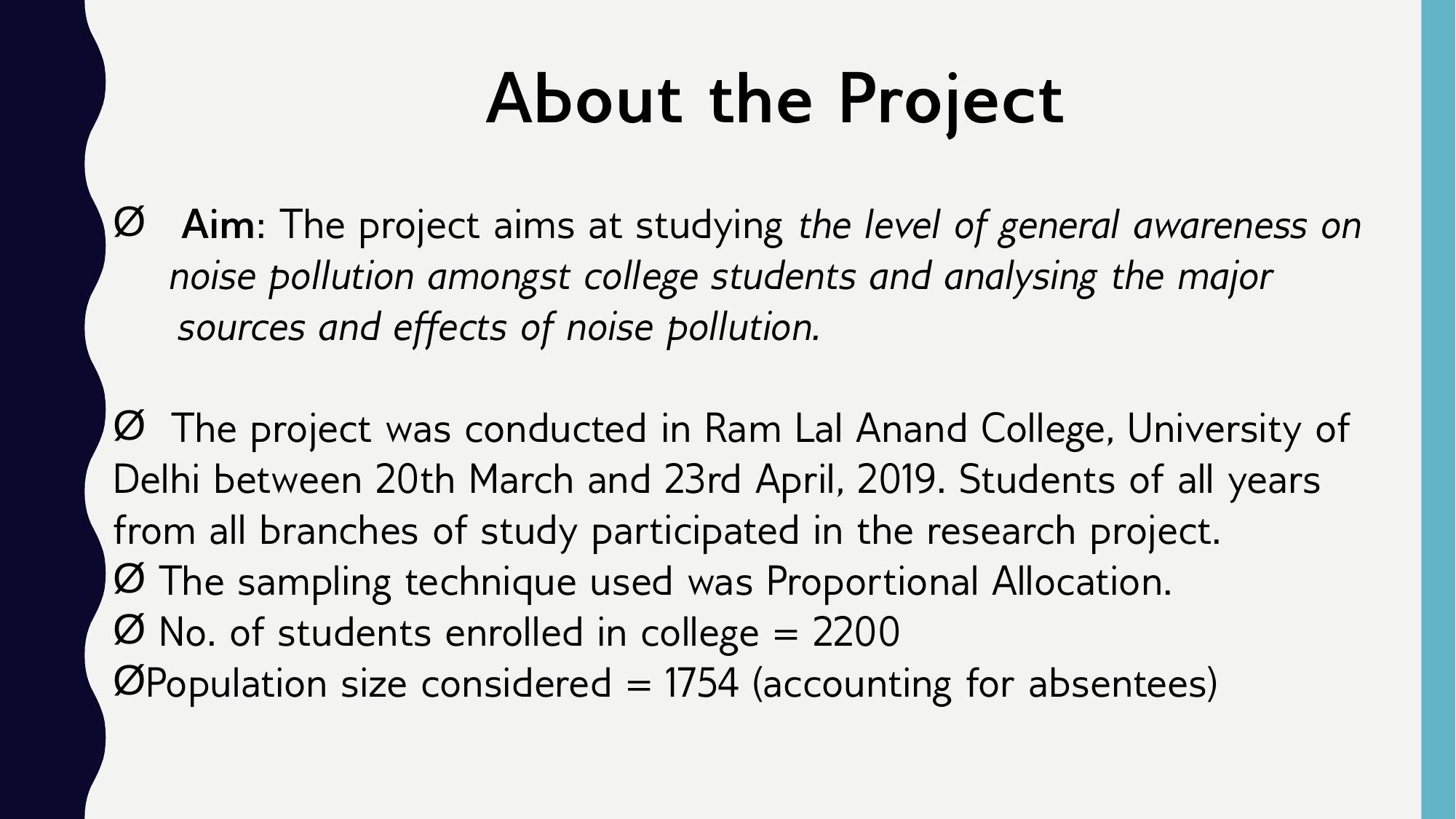

About the Project
 Aim: The project aims at studying the level of general awareness on noise pollution amongst college students and analysing the major
     sources and effects of noise pollution.

  The project was conducted in Ram Lal Anand College, University of Delhi between 20th March and 23rd April, 2019. Students of all years from all branches of study participated in the research project.
 The sampling technique used was Proportional Allocation.
 No. of students enrolled in college = 2200
Population size considered = 1754 (accounting for absentees)